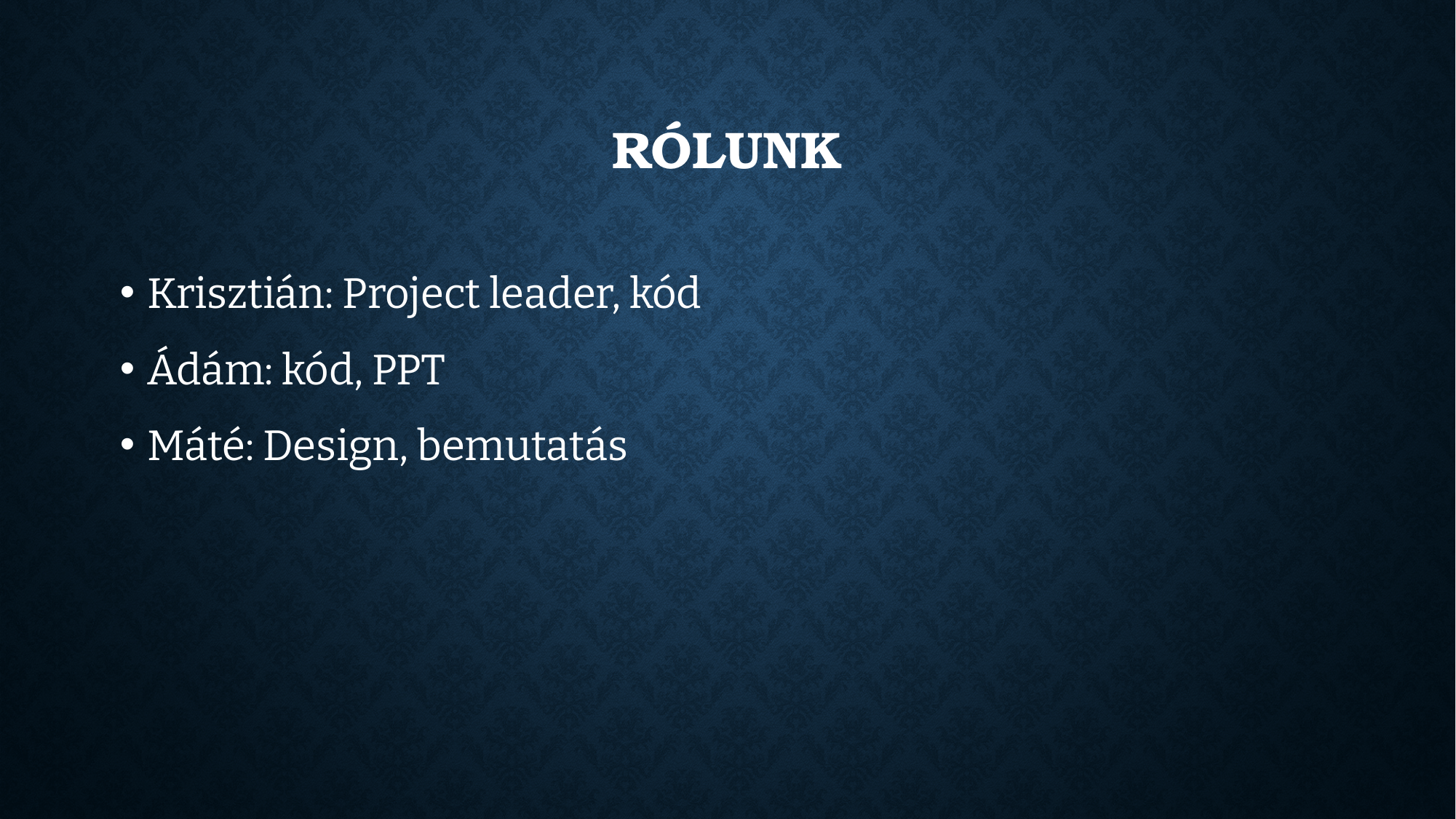

# Rólunk
Krisztián: Project leader, kód
Ádám: kód, PPT
Máté: Design, bemutatás